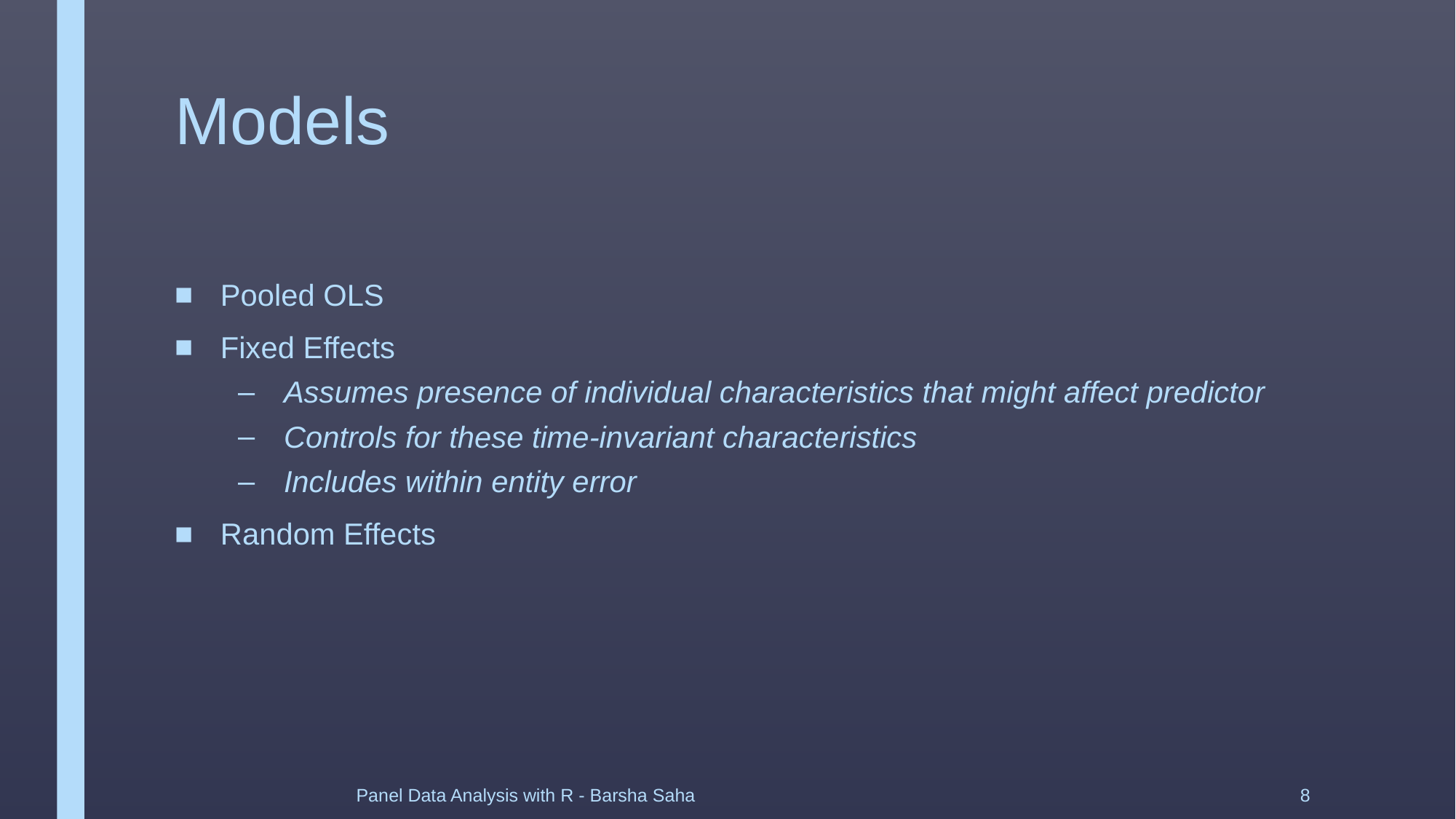

# Models
Pooled OLS
Fixed Effects
Assumes presence of individual characteristics that might affect predictor
Controls for these time-invariant characteristics
Includes within entity error
Random Effects
Panel Data Analysis with R - Barsha Saha
8